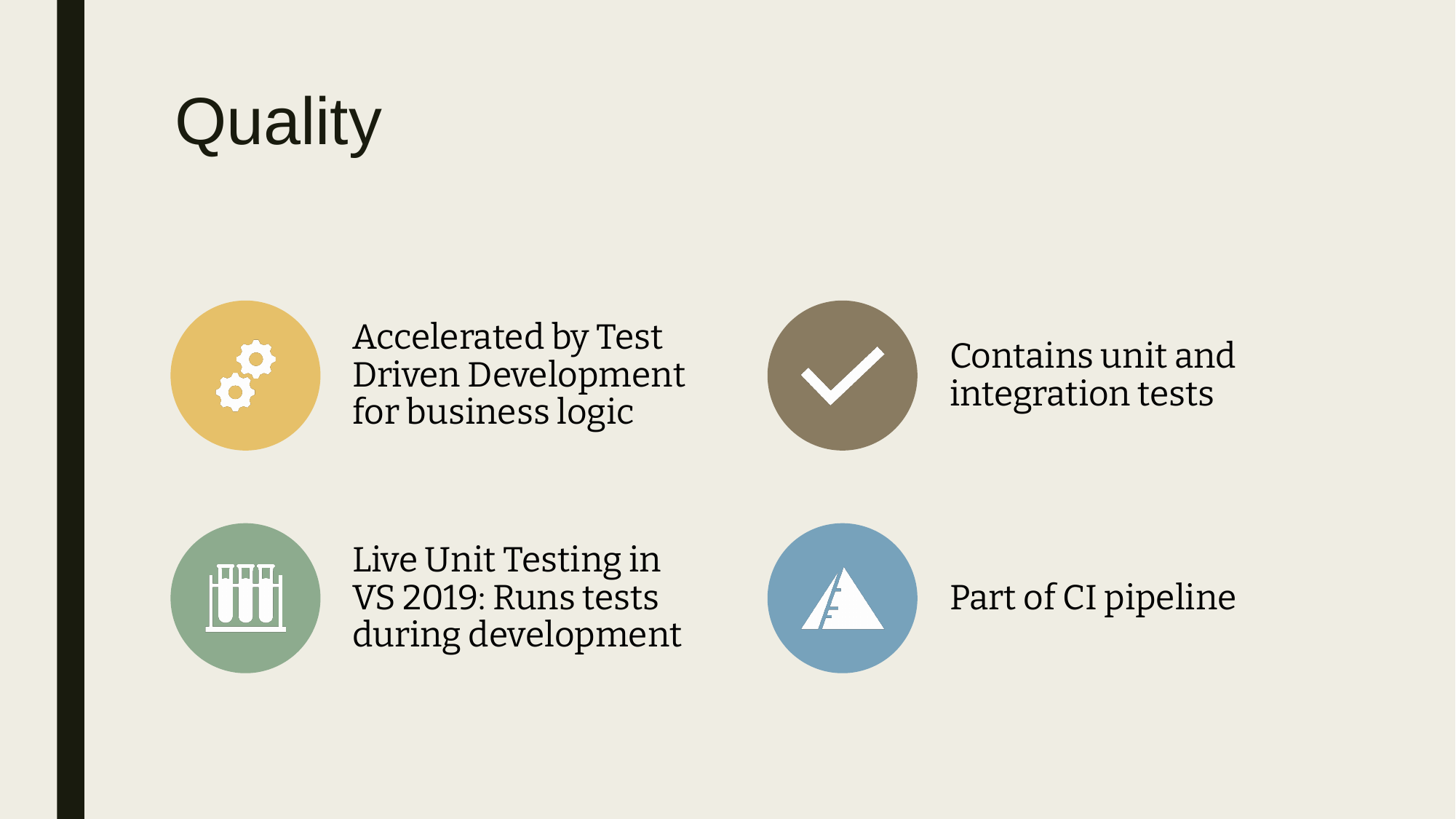

# Quality
Accelerated by Test Driven Development for business logic
Contains unit and integration tests
Live Unit Testing in VS 2019: Runs tests during development
Part of CI pipeline